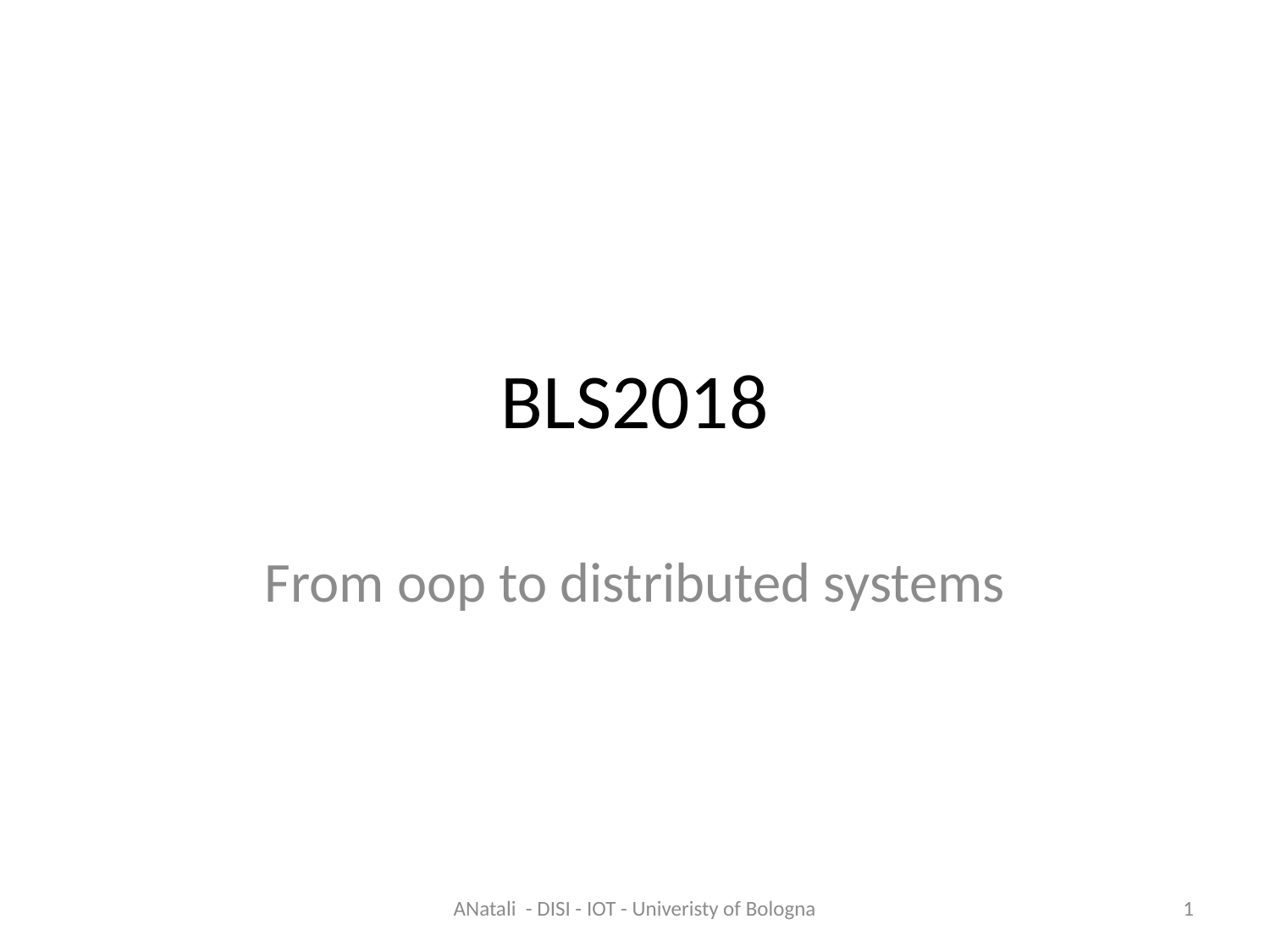

# BLS2018
From oop to distributed systems
ANatali  - DISI - IOT - Univeristy of Bologna
1